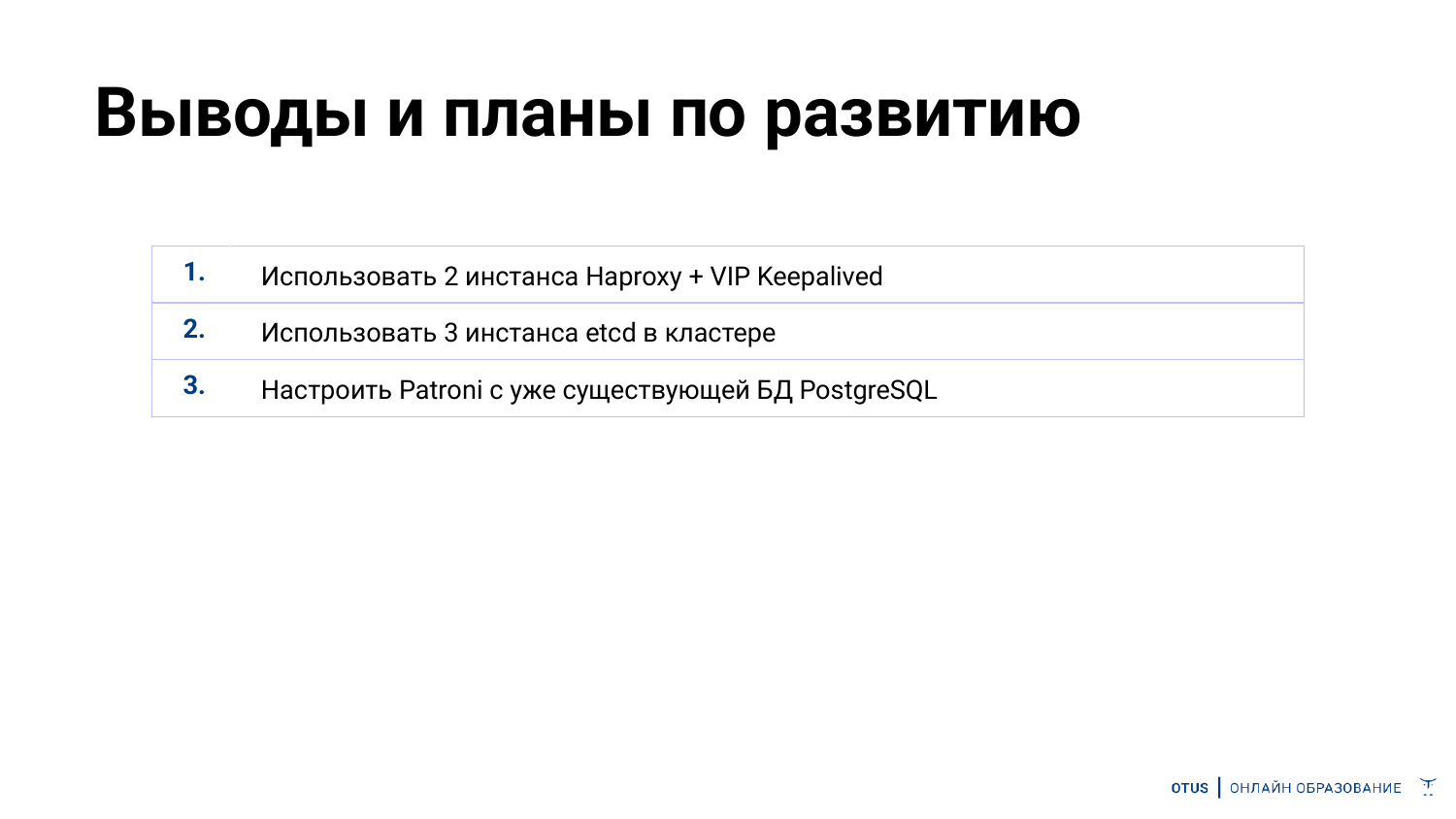

# Выводы и планы по развитию

| 1. | Использовать 2 инстанса Haproxy + VIP Keepalived |
| --- | --- |
| 2. | Использовать 3 инстанса etcd в кластере |
| 3. | Настроить Patroni с уже существующей БД PostgreSQL |